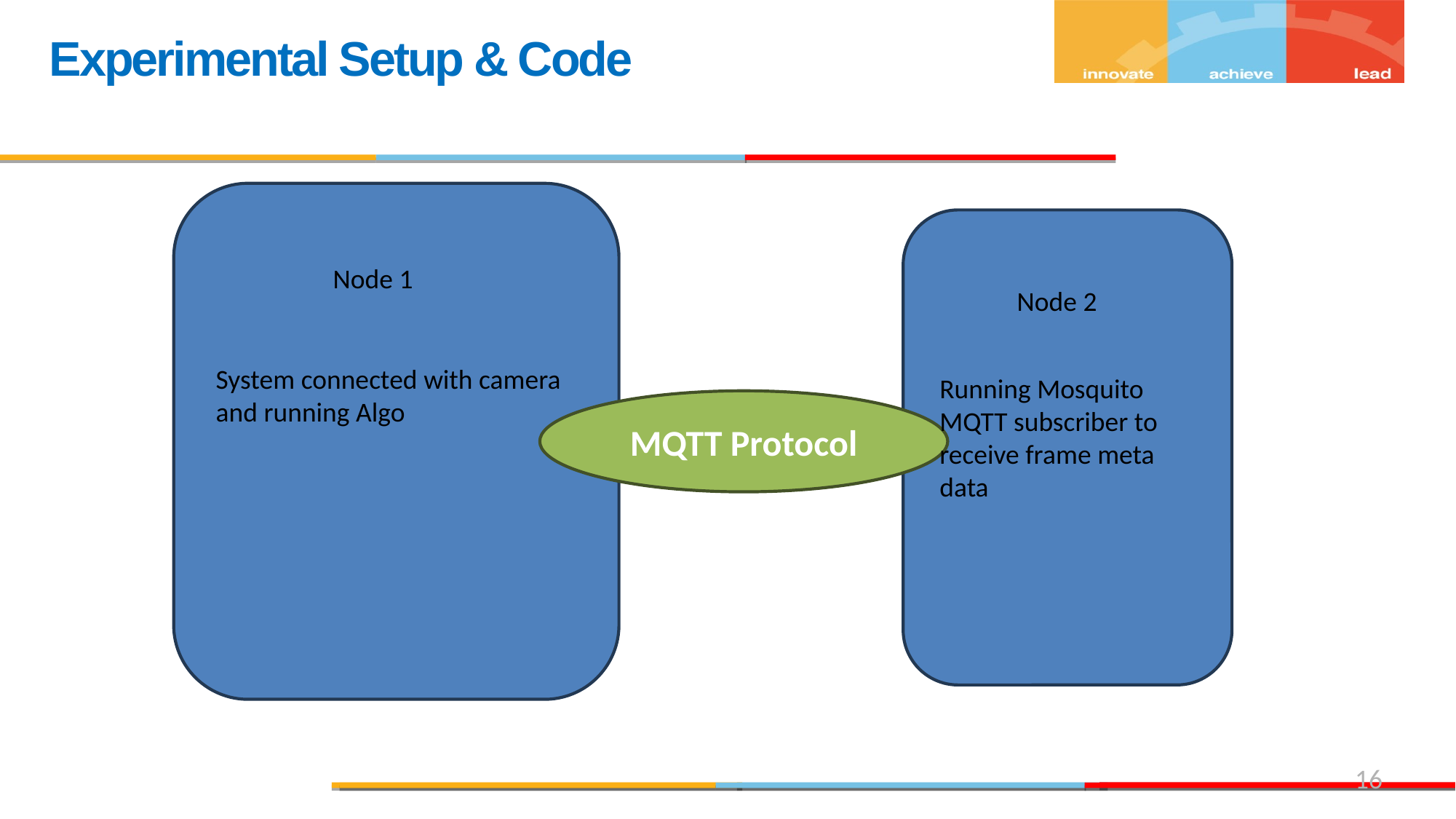

# Experimental Setup & Code

Node 1
Node 2
System connected with camera and running Algo
Running Mosquito MQTT subscriber to receive frame meta data
MQTT Protocol
16